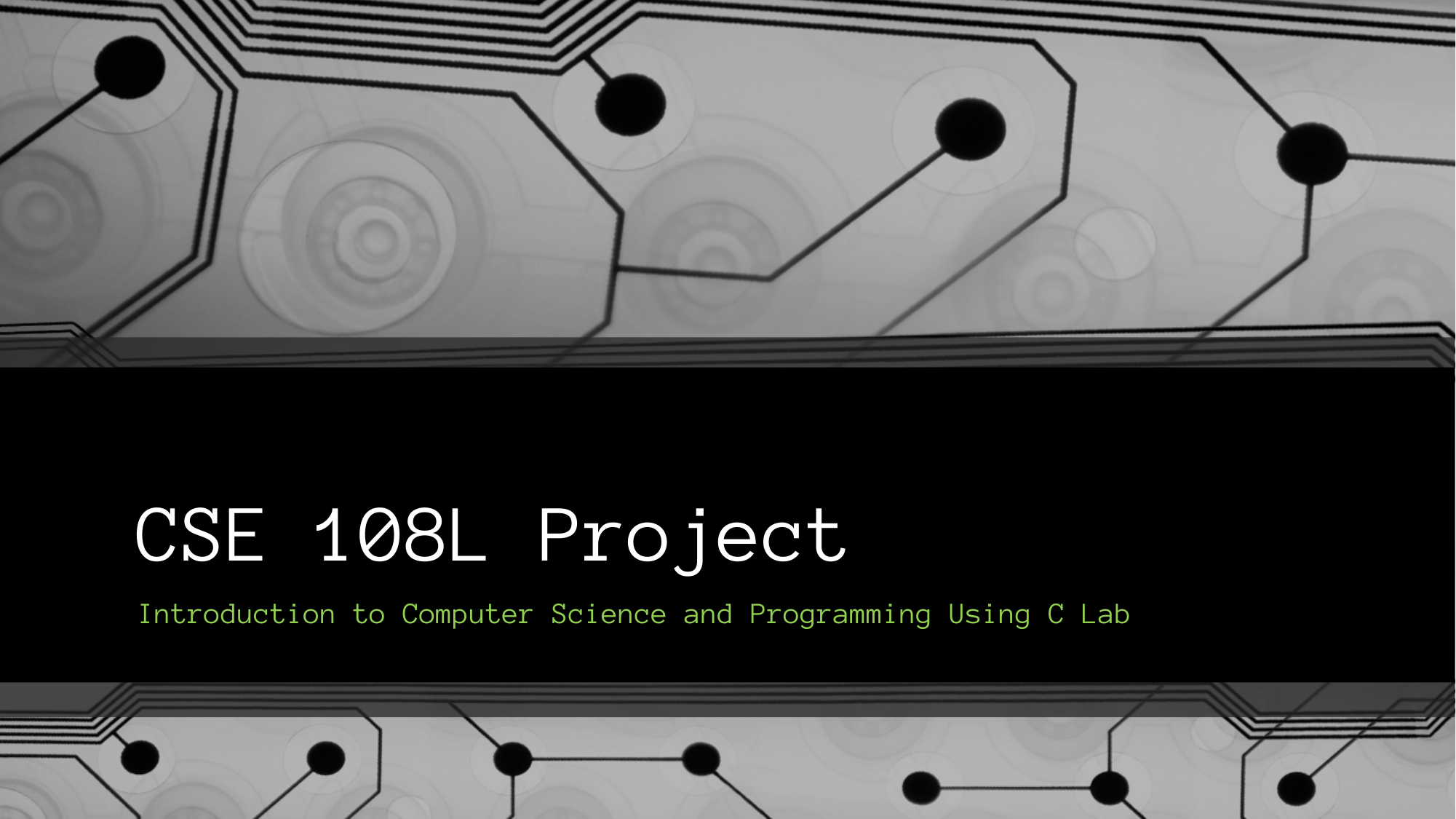

# CSE 108L Project
Introduction to Computer Science and Programming Using C Lab